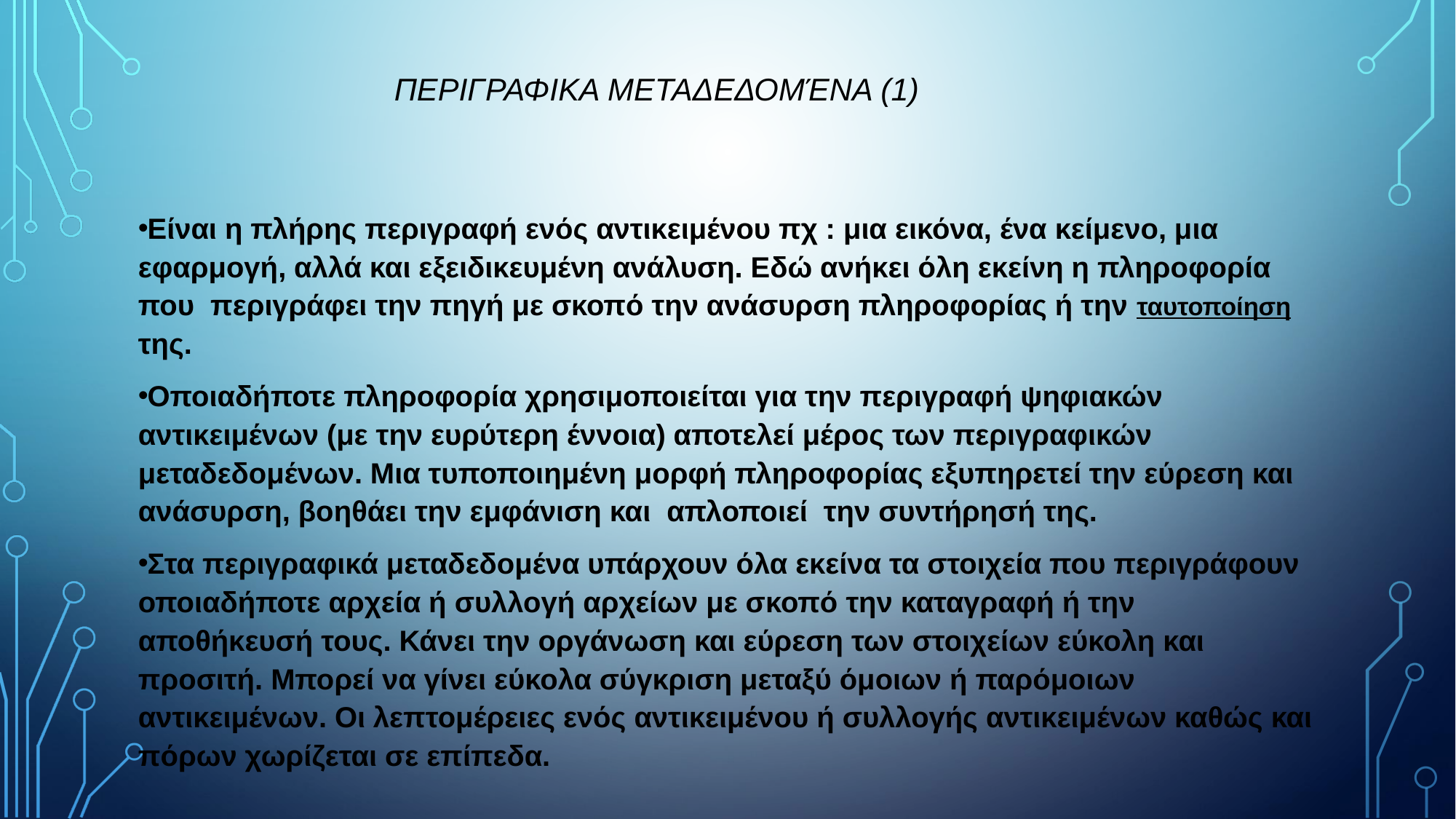

# ΠΕΡΙΓΡΑΦΙΚΑ ΜΕΤΑΔΕΔΟΜΈΝΑ (1)

Είναι η πλήρης περιγραφή ενός αντικειμένου πχ : μια εικόνα, ένα κείμενο, μια εφαρμογή, αλλά και εξειδικευμένη ανάλυση. Εδώ ανήκει όλη εκείνη η πληροφορία που  περιγράφει την πηγή με σκοπό την ανάσυρση πληροφορίας ή την ταυτοποίηση της.
Οποιαδήποτε πληροφορία χρησιμοποιείται για την περιγραφή ψηφιακών αντικειμένων (με την ευρύτερη έννοια) αποτελεί μέρος των περιγραφικών μεταδεδομένων. Μια τυποποιημένη μορφή πληροφορίας εξυπηρετεί την εύρεση και ανάσυρση, βοηθάει την εμφάνιση και  απλοποιεί  την συντήρησή της.
Στα περιγραφικά μεταδεδομένα υπάρχουν όλα εκείνα τα στοιχεία που περιγράφουν οποιαδήποτε αρχεία ή συλλογή αρχείων με σκοπό την καταγραφή ή την αποθήκευσή τους. Κάνει την οργάνωση και εύρεση των στοιχείων εύκολη και προσιτή. Μπορεί να γίνει εύκολα σύγκριση μεταξύ όμοιων ή παρόμοιων αντικειμένων. Οι λεπτομέρειες ενός αντικειμένου ή συλλογής αντικειμένων καθώς και πόρων χωρίζεται σε επίπεδα.